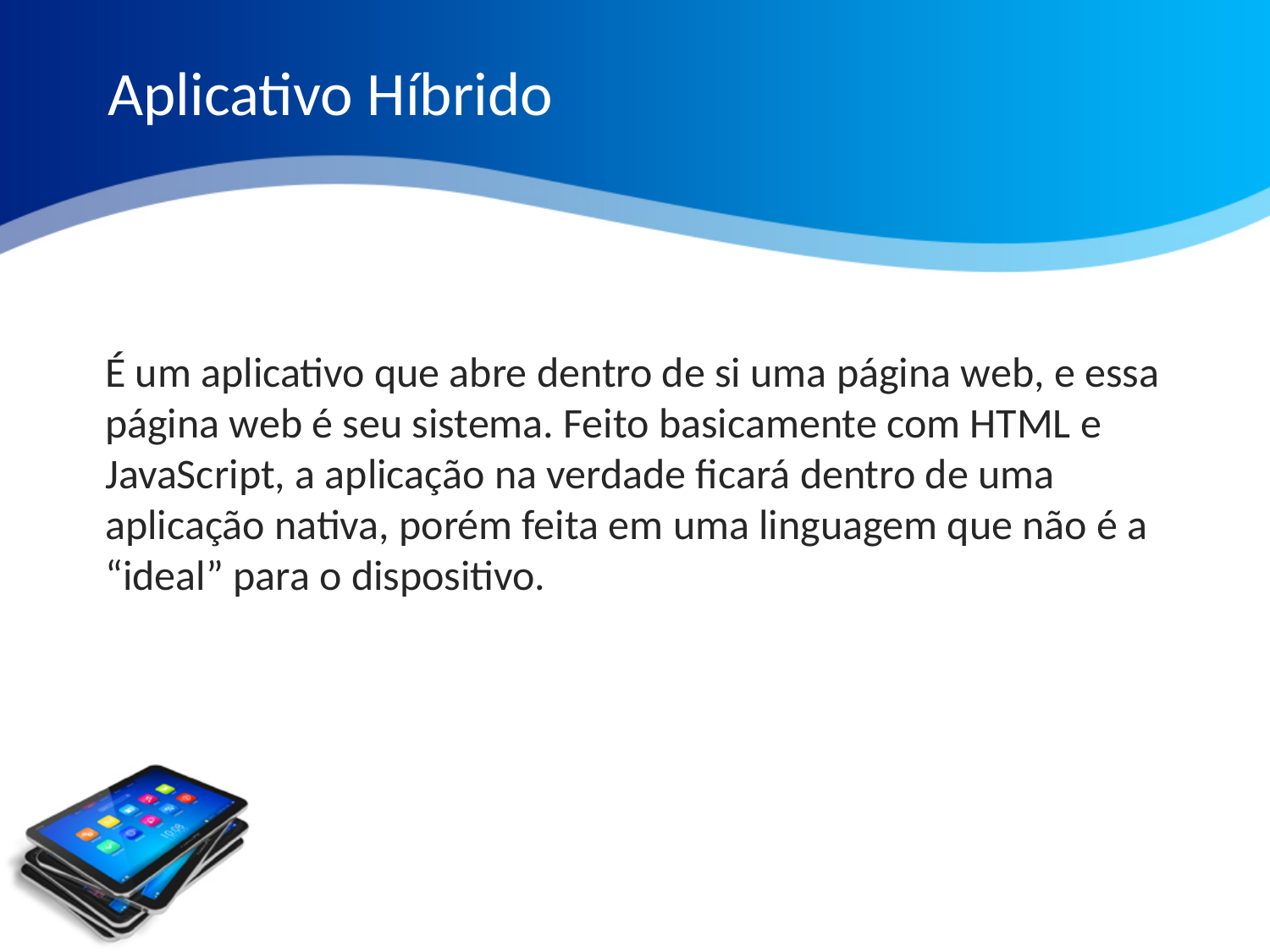

Aplicativo Híbrido

É um aplicativo que abre dentro de si uma página web, e essa página web é seu sistema. Feito basicamente com HTML e JavaScript, a aplicação na verdade ficará dentro de uma aplicação nativa, porém feita em uma linguagem que não é a “ideal” para o dispositivo.